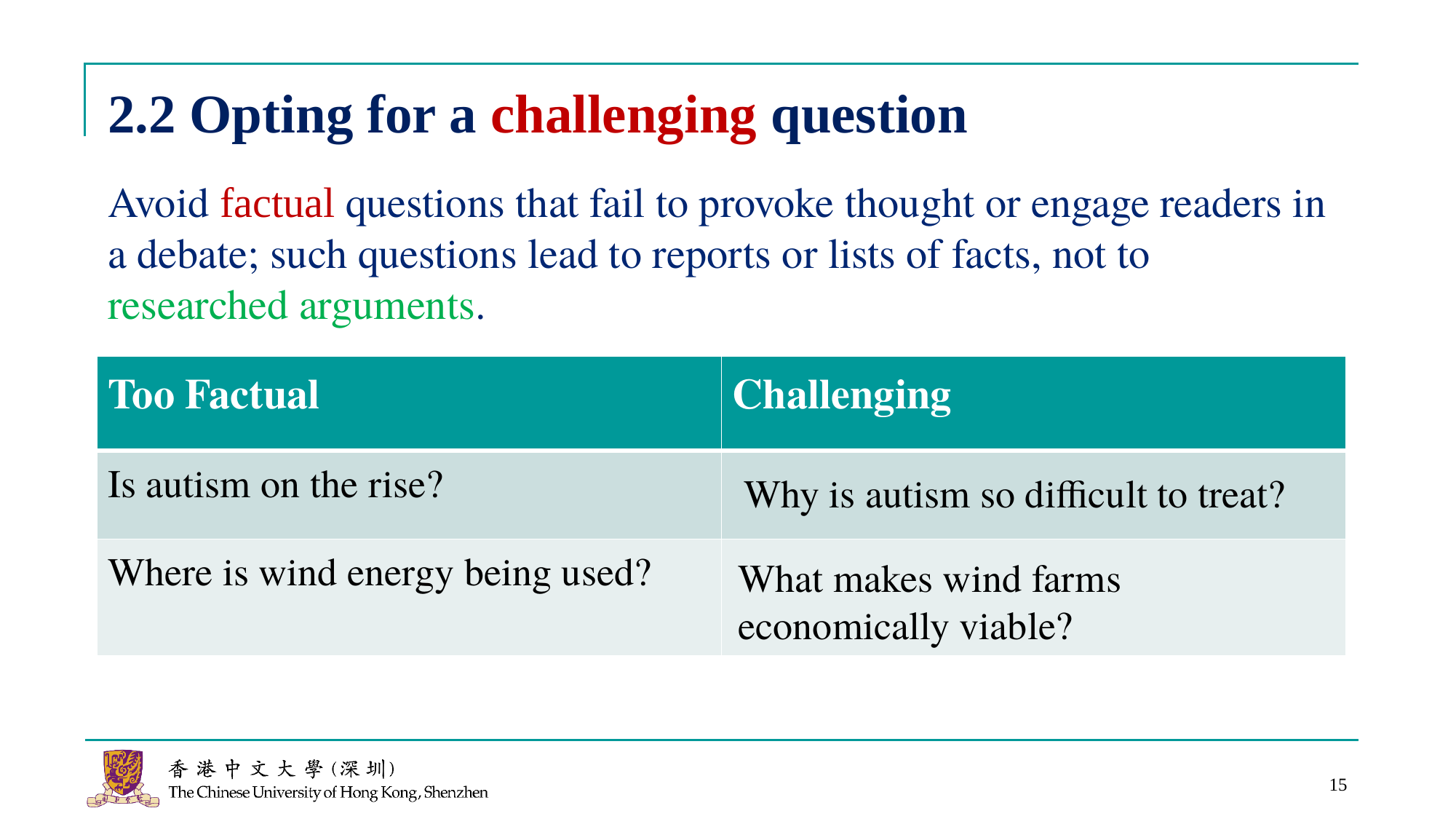

# 2.2 Opting for a challenging question
Avoid factual questions that fail to provoke thought or engage readers in a debate; such questions lead to reports or lists of facts, not to researched arguments.

| Too Factual | Challenging |
| --- | --- |
| Is autism on the rise? |  |
| Where is wind energy being used? |  |
Why is autism so difficult to treat?

What makes wind farms economically viable?
15